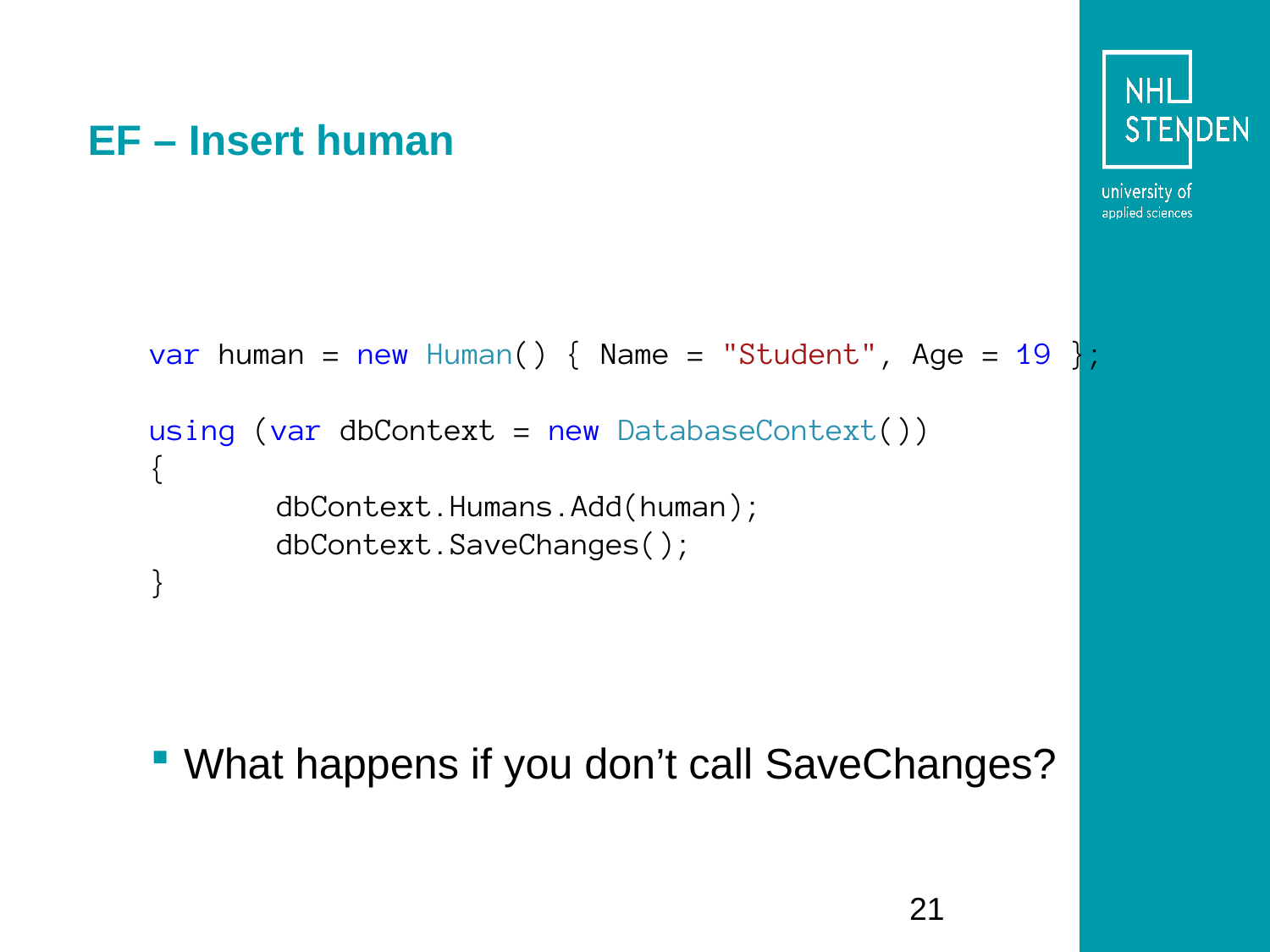

# EF – Insert human
var human = new Human() { Name = "Student", Age = 19 };
using (var dbContext = new DatabaseContext())
{
	dbContext.Humans.Add(human);
	dbContext.SaveChanges();
}
What happens if you don’t call SaveChanges?
21